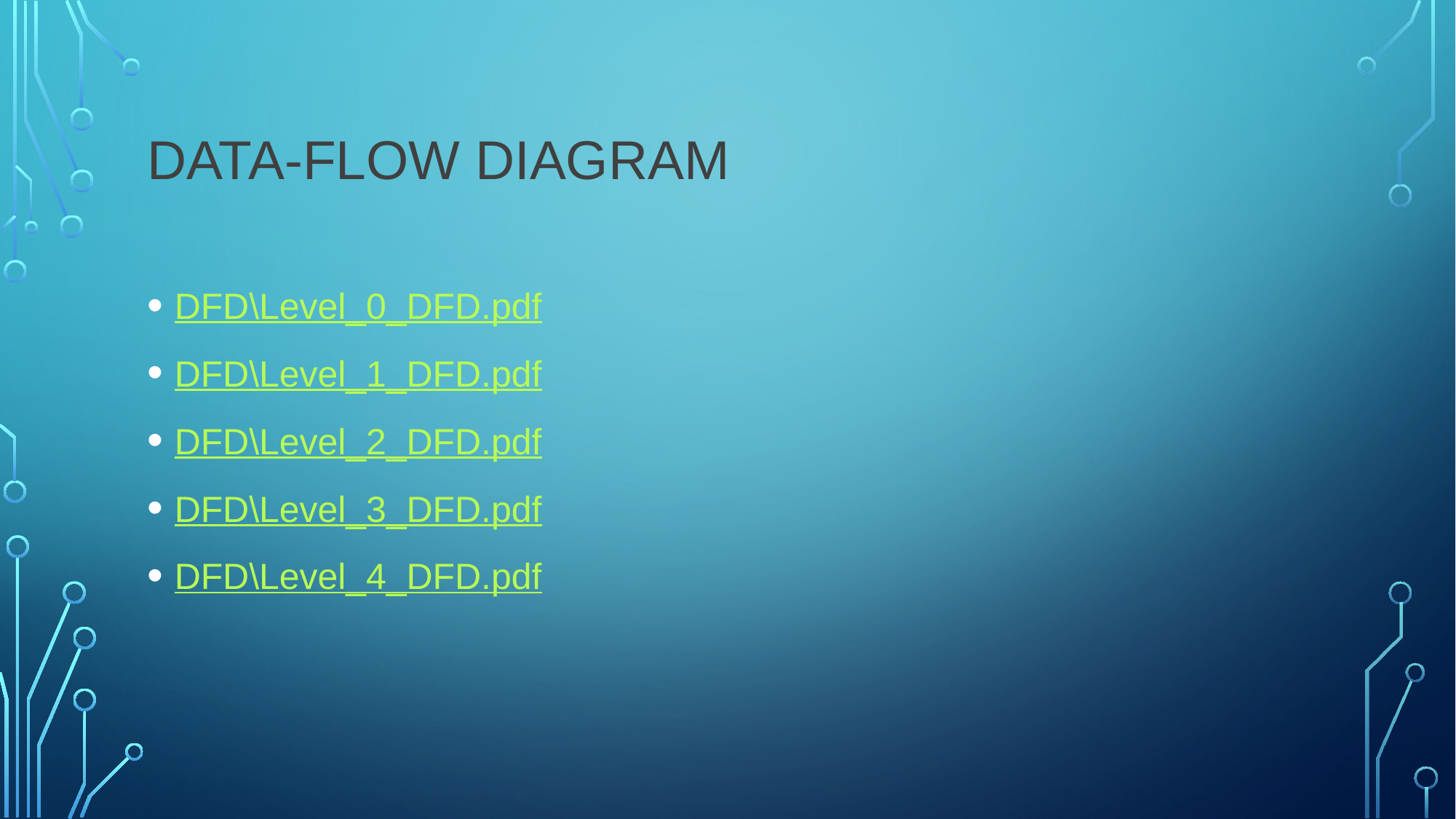

# DATA-FLOW DIAGRAM
DFD\Level_0_DFD.pdf
DFD\Level_1_DFD.pdf
DFD\Level_2_DFD.pdf
DFD\Level_3_DFD.pdf
DFD\Level_4_DFD.pdf